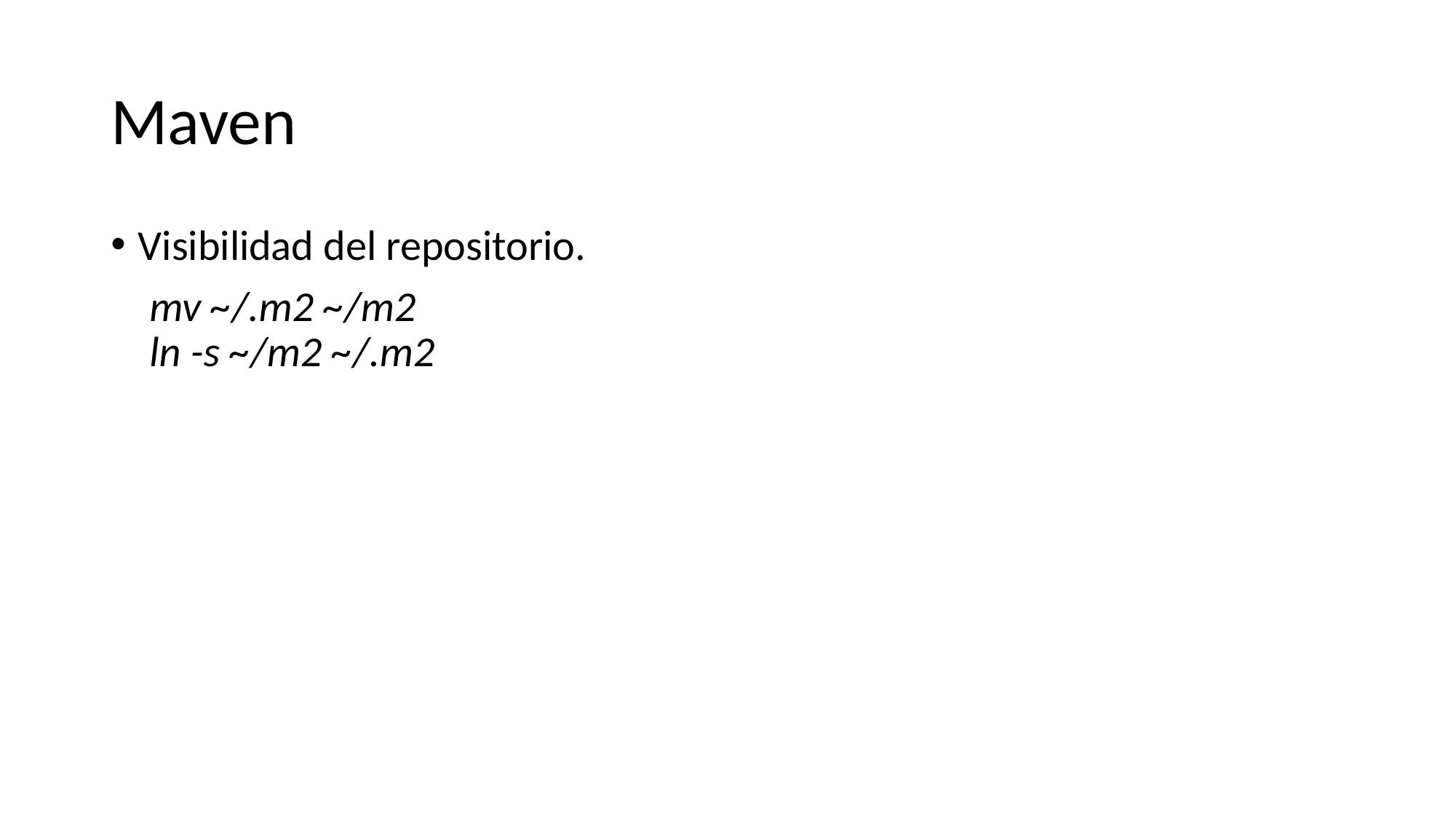

# Maven
Visibilidad del repositorio.
    mv ~/.m2 ~/m2
    ln -s ~/m2 ~/.m2